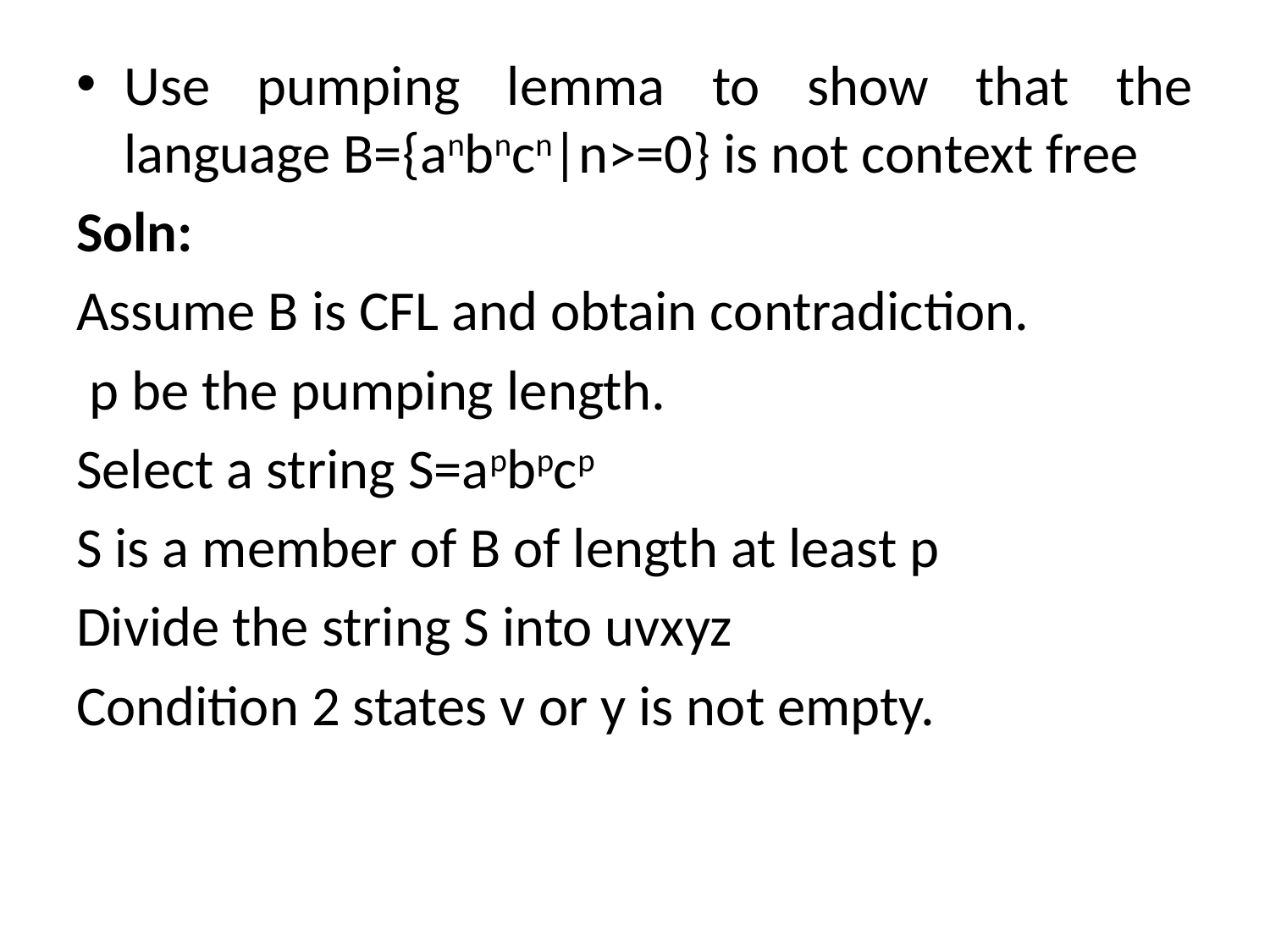

Use pumping lemma to show that the language B={anbncn|n>=0} is not context free
Soln:
Assume B is CFL and obtain contradiction.
 p be the pumping length.
Select a string S=apbpcp
S is a member of B of length at least p
Divide the string S into uvxyz
Condition 2 states v or y is not empty.